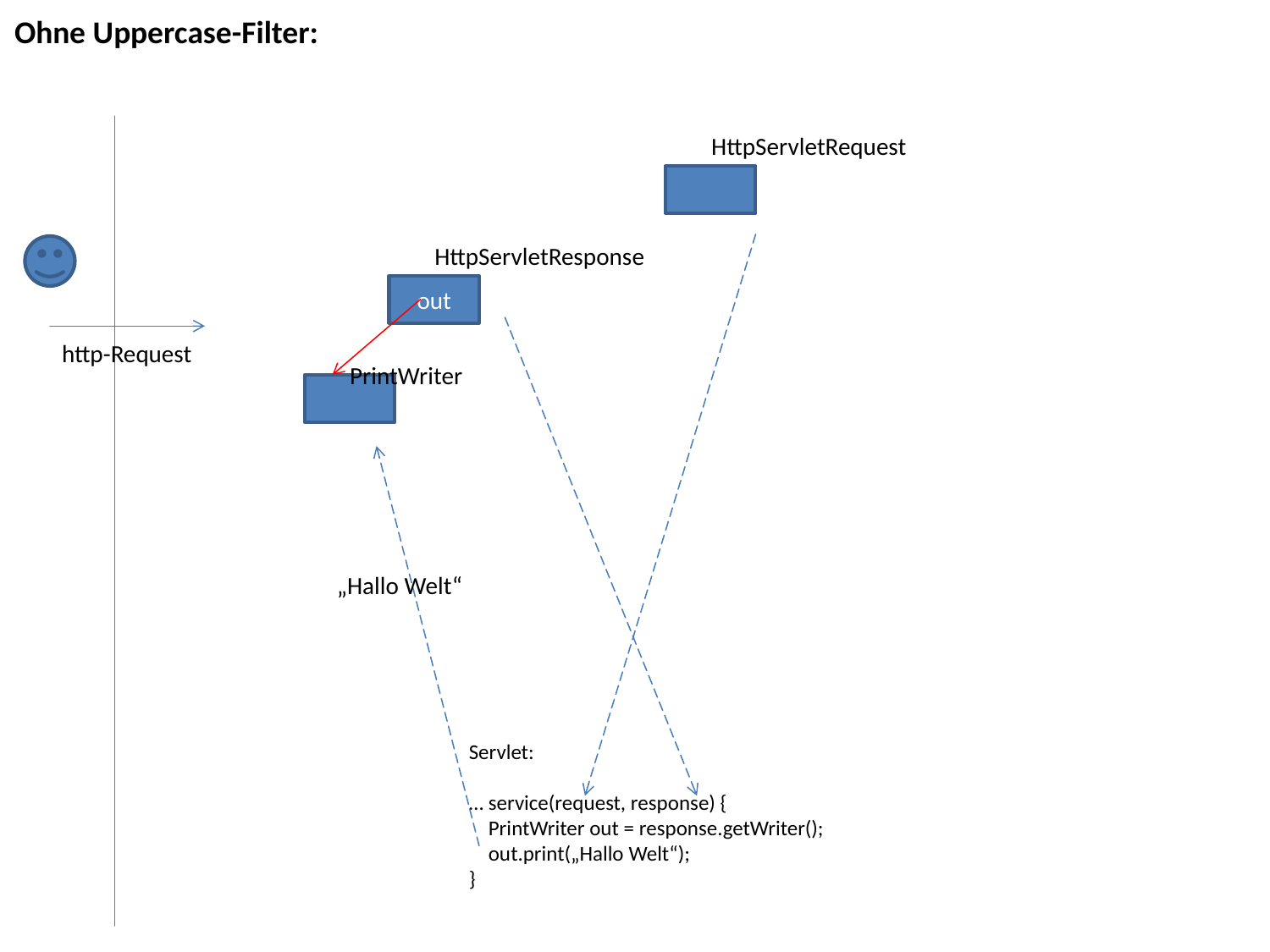

Ohne Uppercase-Filter:
HttpServletRequest

HttpServletResponse

out
http-Request
PrintWriter

„Hallo Welt“
Servlet:

… service(request, response) {
    PrintWriter out = response.getWriter();
    out.print(„Hallo Welt“);
}